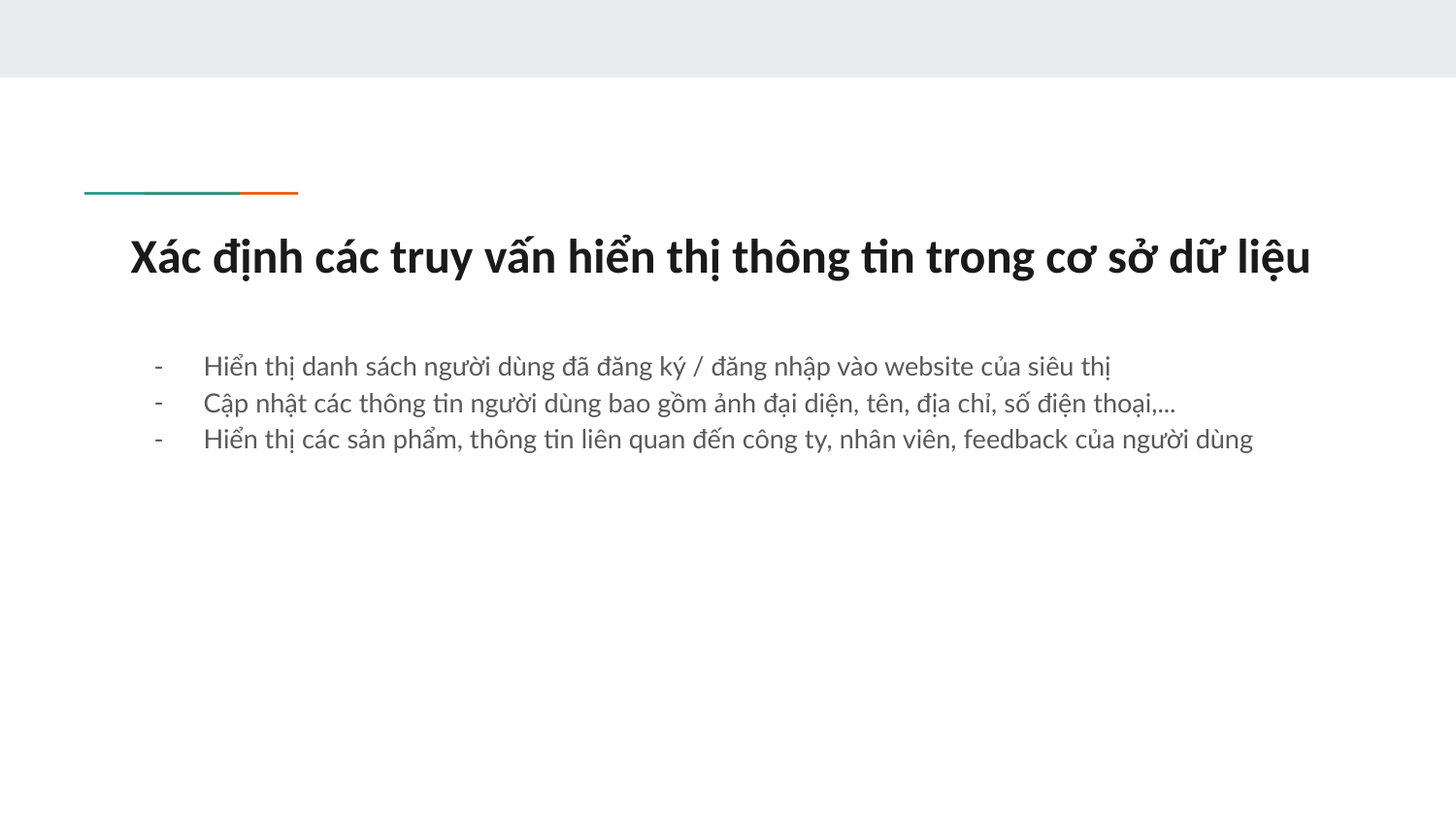

# Xác định các truy vấn hiển thị thông tin trong cơ sở dữ liệu
Hiển thị danh sách người dùng đã đăng ký / đăng nhập vào website của siêu thị
Cập nhật các thông tin người dùng bao gồm ảnh đại diện, tên, địa chỉ, số điện thoại,...
Hiển thị các sản phẩm, thông tin liên quan đến công ty, nhân viên, feedback của người dùng